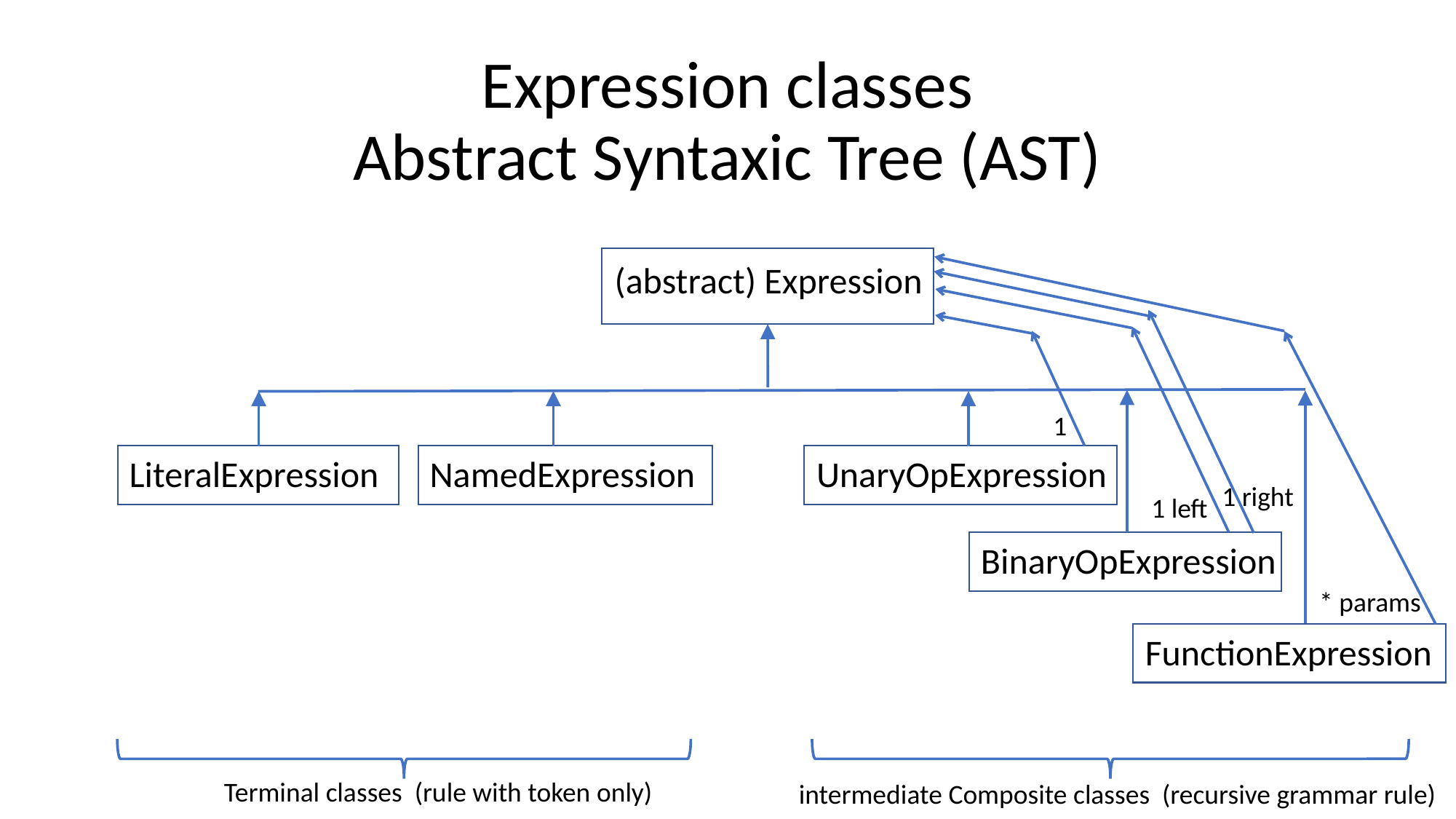

# Expression classes Abstract Syntaxic Tree (AST)

(abstract) Expression
1

UnaryOpExpression
LiteralExpression

NamedExpression

1 right
1 left

BinaryOpExpression
* params

FunctionExpression
Terminal classes  (rule with token only)
intermediate Composite classes  (recursive grammar rule)